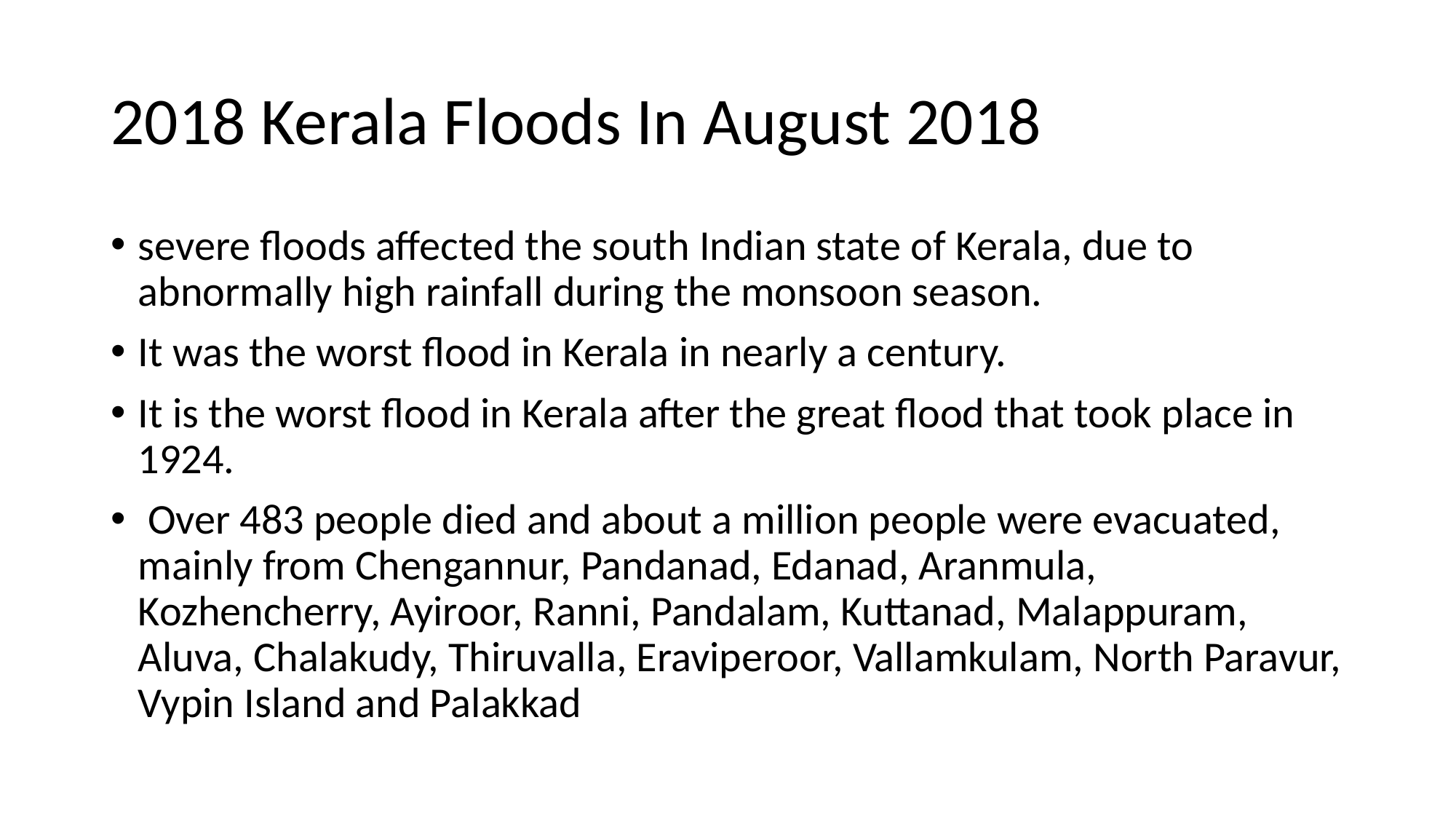

# 2018 Kerala Floods In August 2018
severe floods affected the south Indian state of Kerala, due to abnormally high rainfall during the monsoon season.
It was the worst flood in Kerala in nearly a century.
It is the worst flood in Kerala after the great flood that took place in 1924.
 Over 483 people died and about a million people were evacuated, mainly from Chengannur, Pandanad, Edanad, Aranmula, Kozhencherry, Ayiroor, Ranni, Pandalam, Kuttanad, Malappuram, Aluva, Chalakudy, Thiruvalla, Eraviperoor, Vallamkulam, North Paravur, Vypin Island and Palakkad